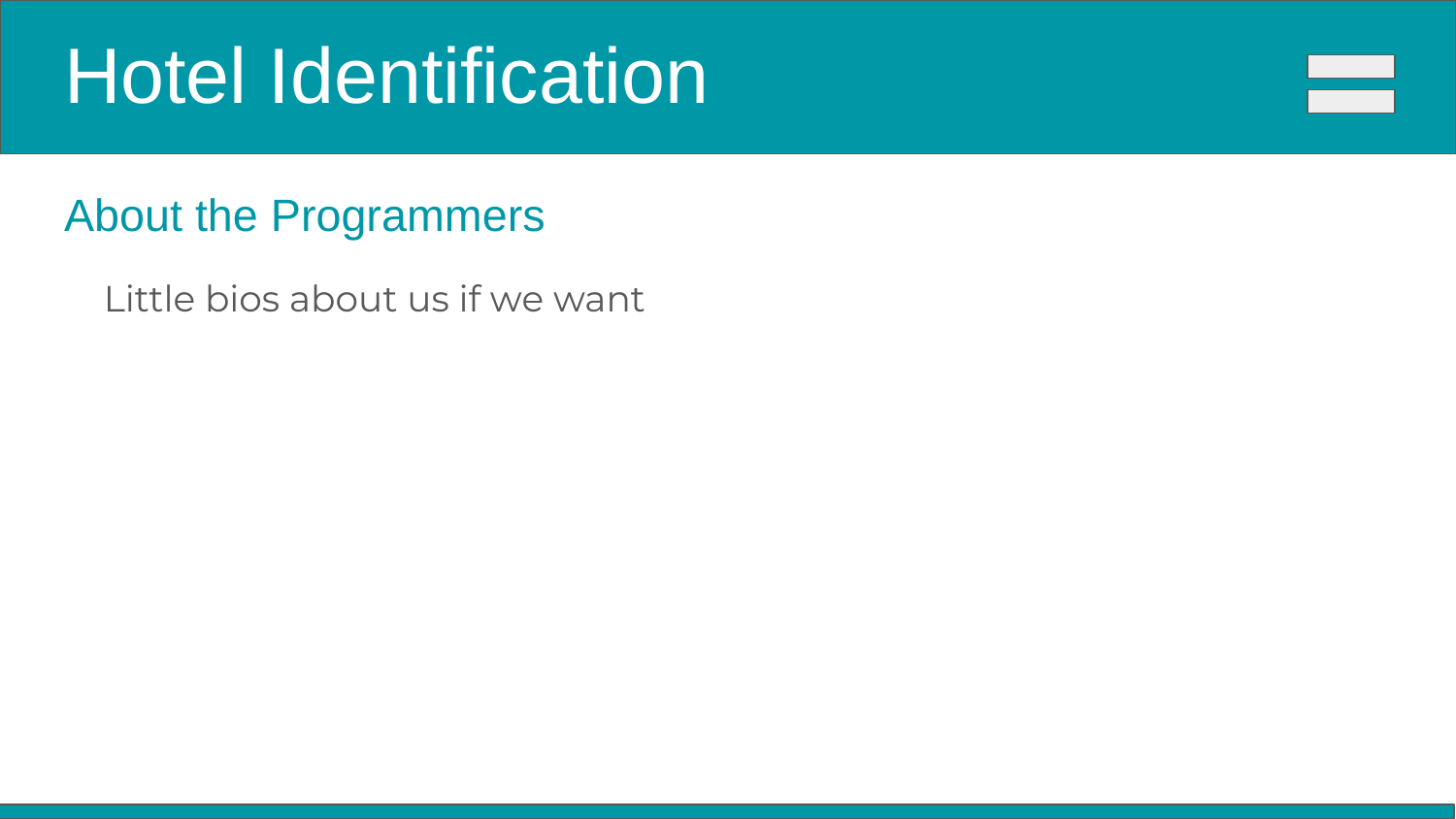

Hotel Identification

# Hotel Identification
About the Programmers
Little bios about us if we want